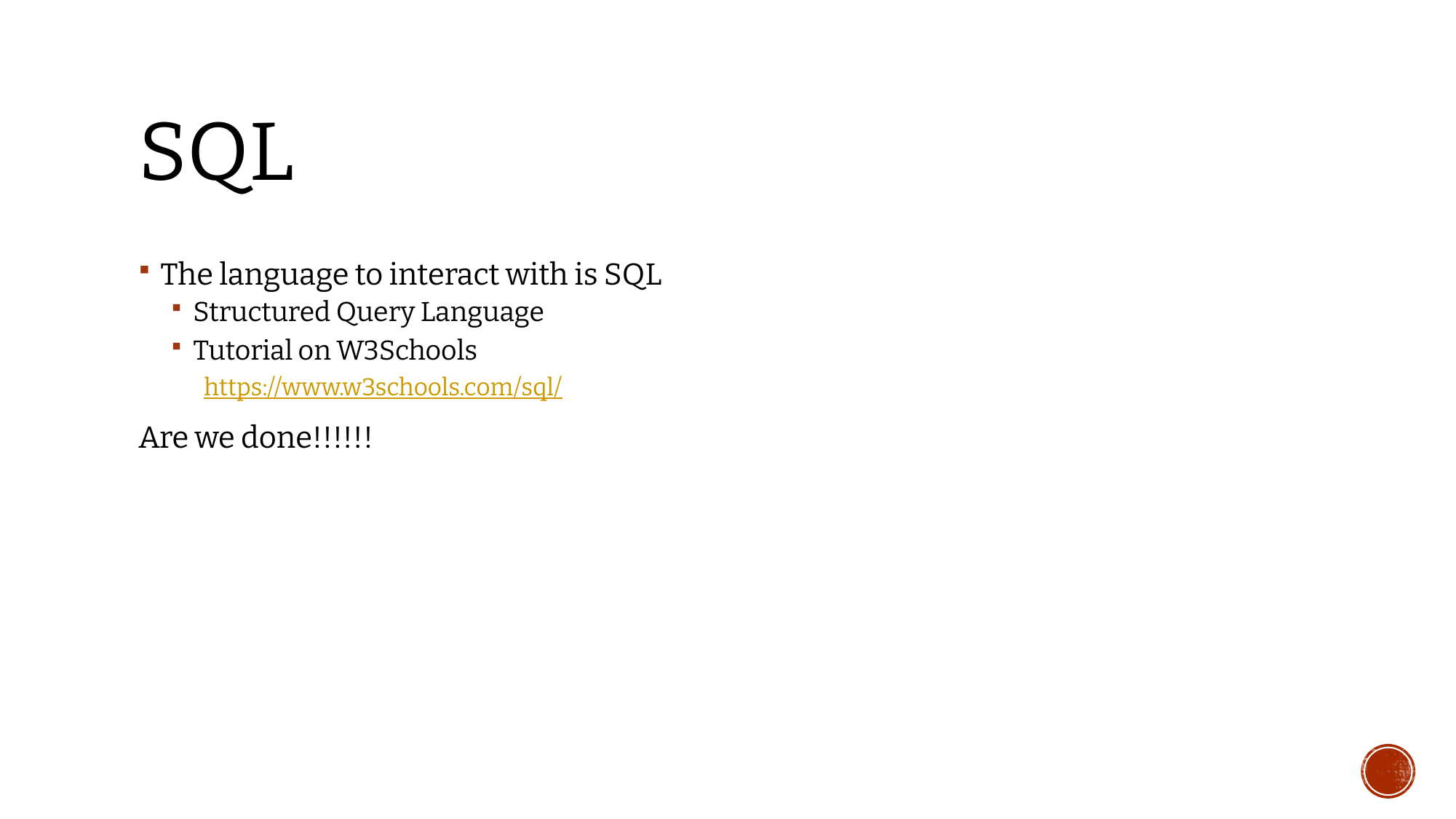

# SQL
The language to interact with is SQL
Structured Query Language
Tutorial on W3Schools
https://www.w3schools.com/sql/
Are we done!!!!!!